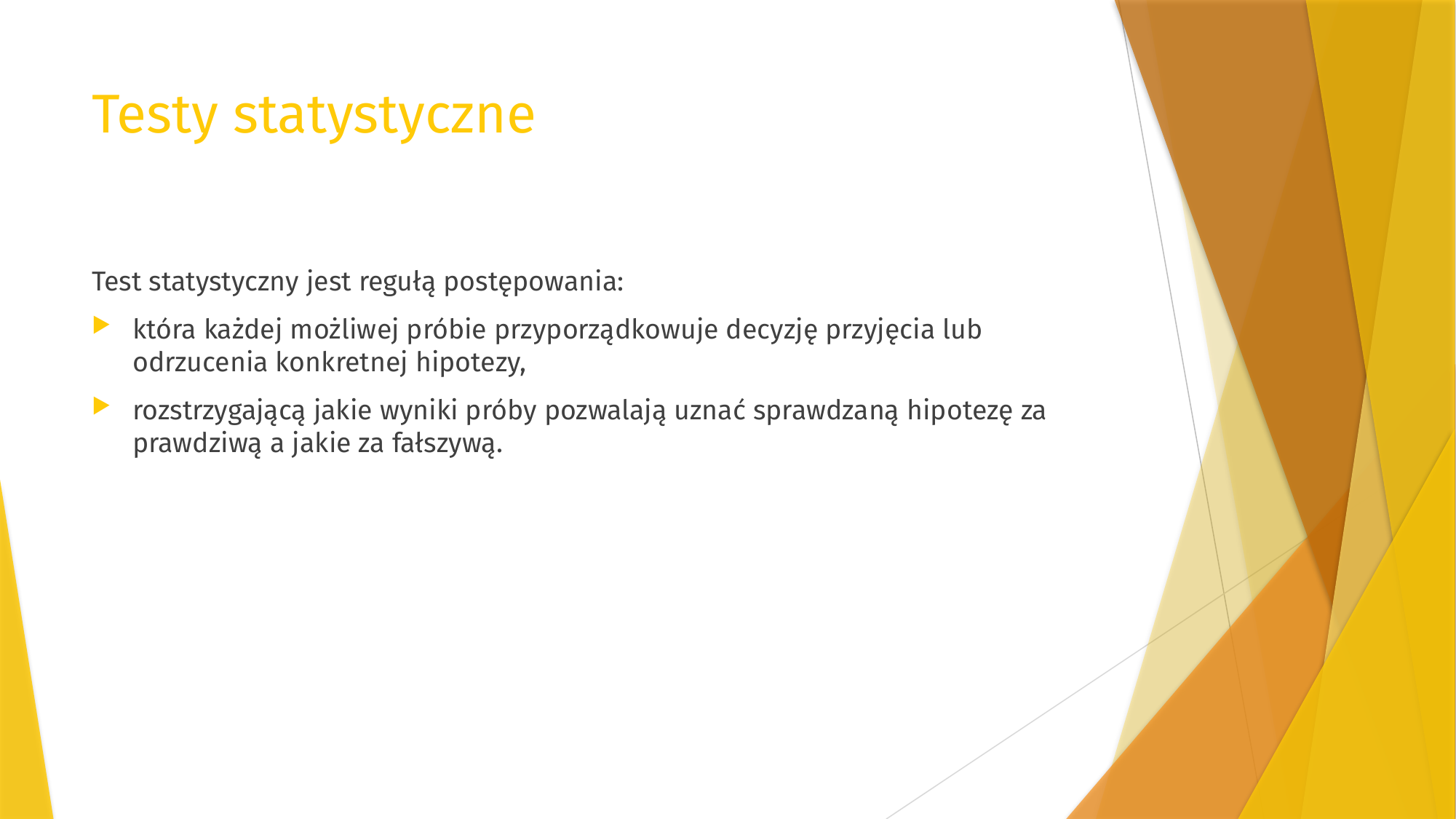

# Testy statystyczne
Test statystyczny jest regułą postępowania:
która każdej możliwej próbie przyporządkowuje decyzję przyjęcia lub odrzucenia konkretnej hipotezy,
rozstrzygającą jakie wyniki próby pozwalają uznać sprawdzaną hipotezę za prawdziwą a jakie za fałszywą.